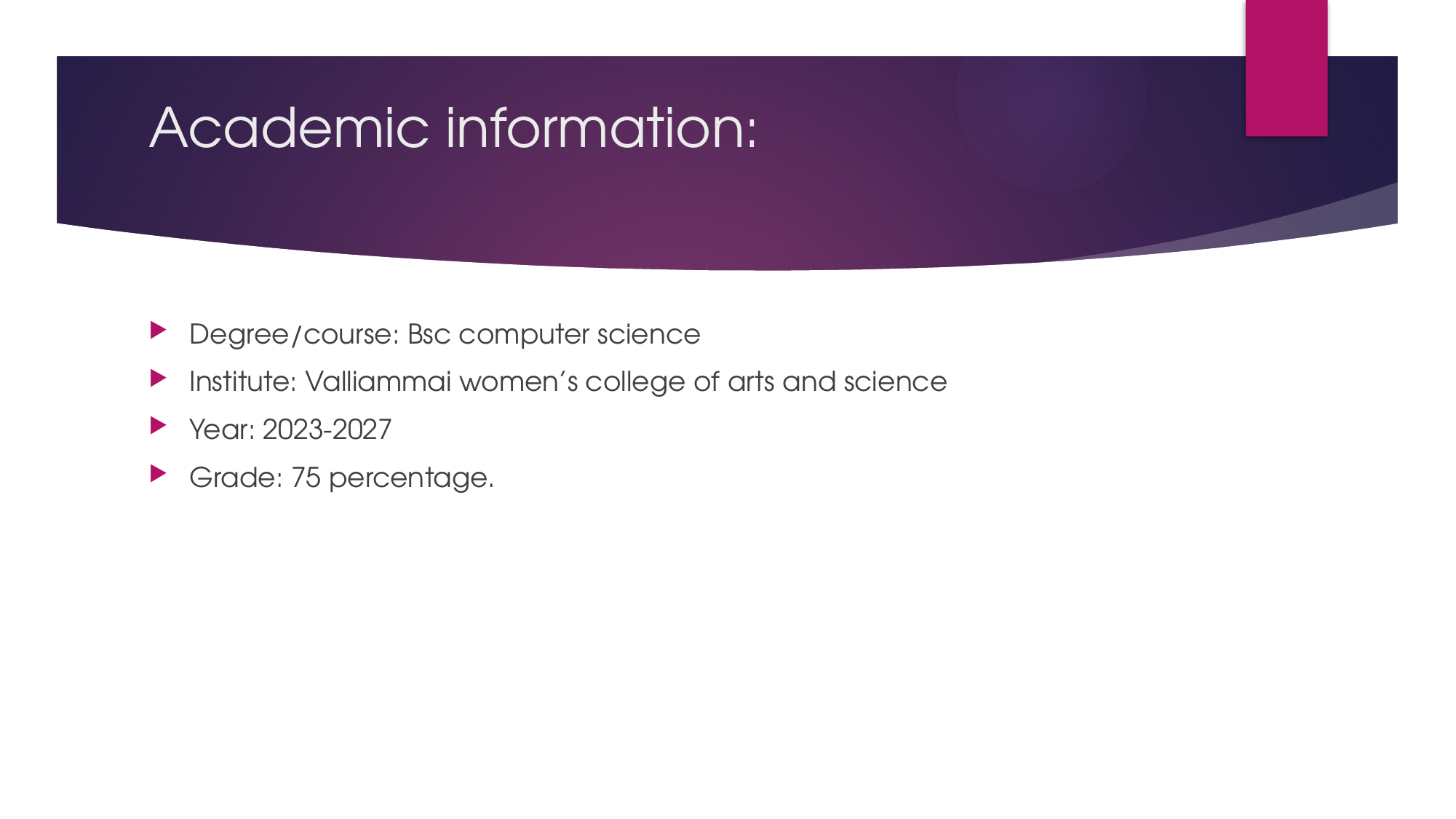

# Academic information:
Degree/course: Bsc computer science
Institute: Valliammai women’s college of arts and science
Year: 2023-2027
Grade: 75 percentage.